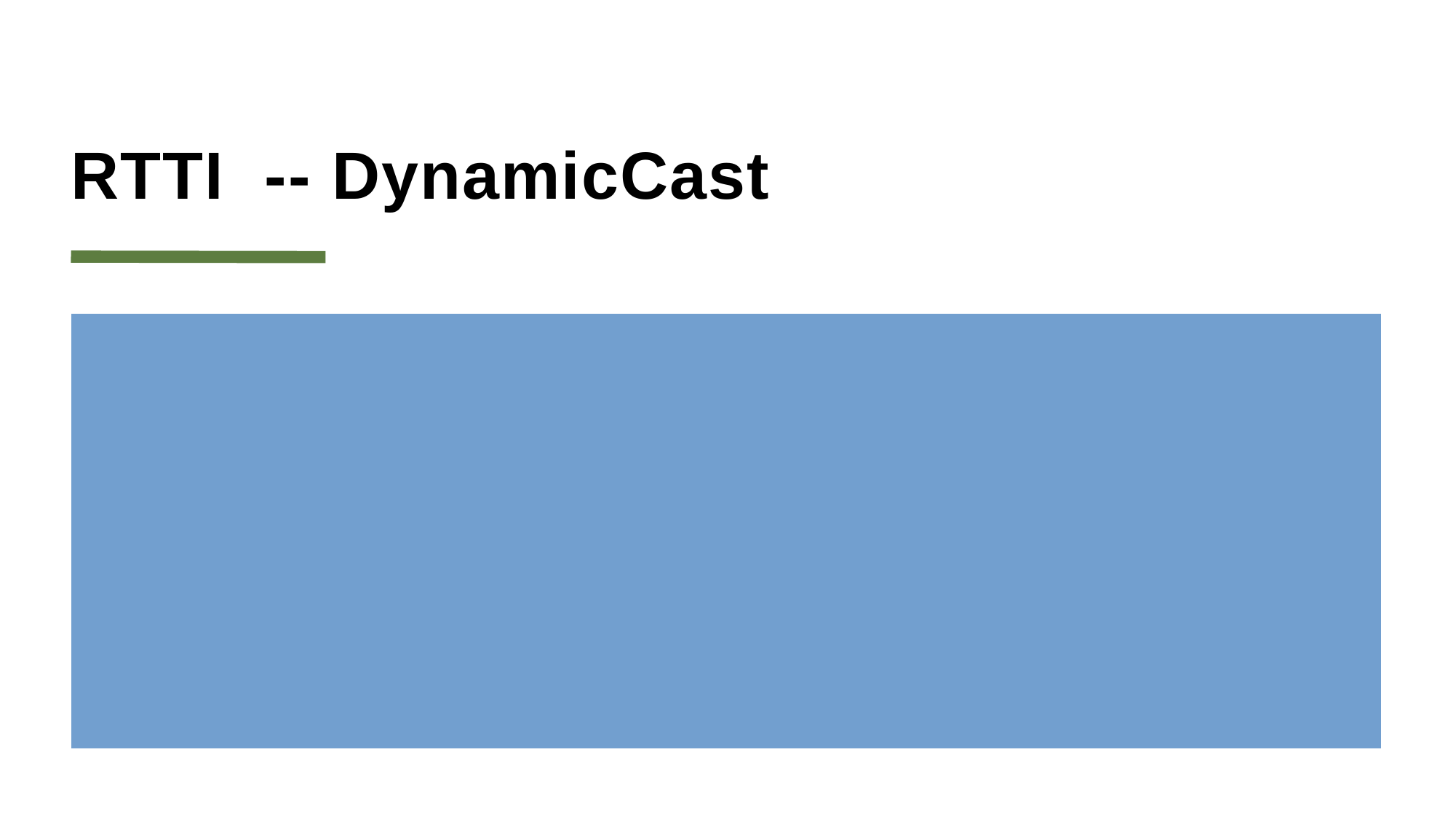

# RTTI  -- DynamicCast
During runtime polymorphism we have a base class pointer
Using this we cannot call exclusive functions of the derived class.
Need to typecast base pointer to derived class pointer.
But we don’t know what type of object base class pointer points to hence need to check.
Doing this is called RTTI, mechanism is dynamic_cast in c++
Look at a33inheritance.cpp